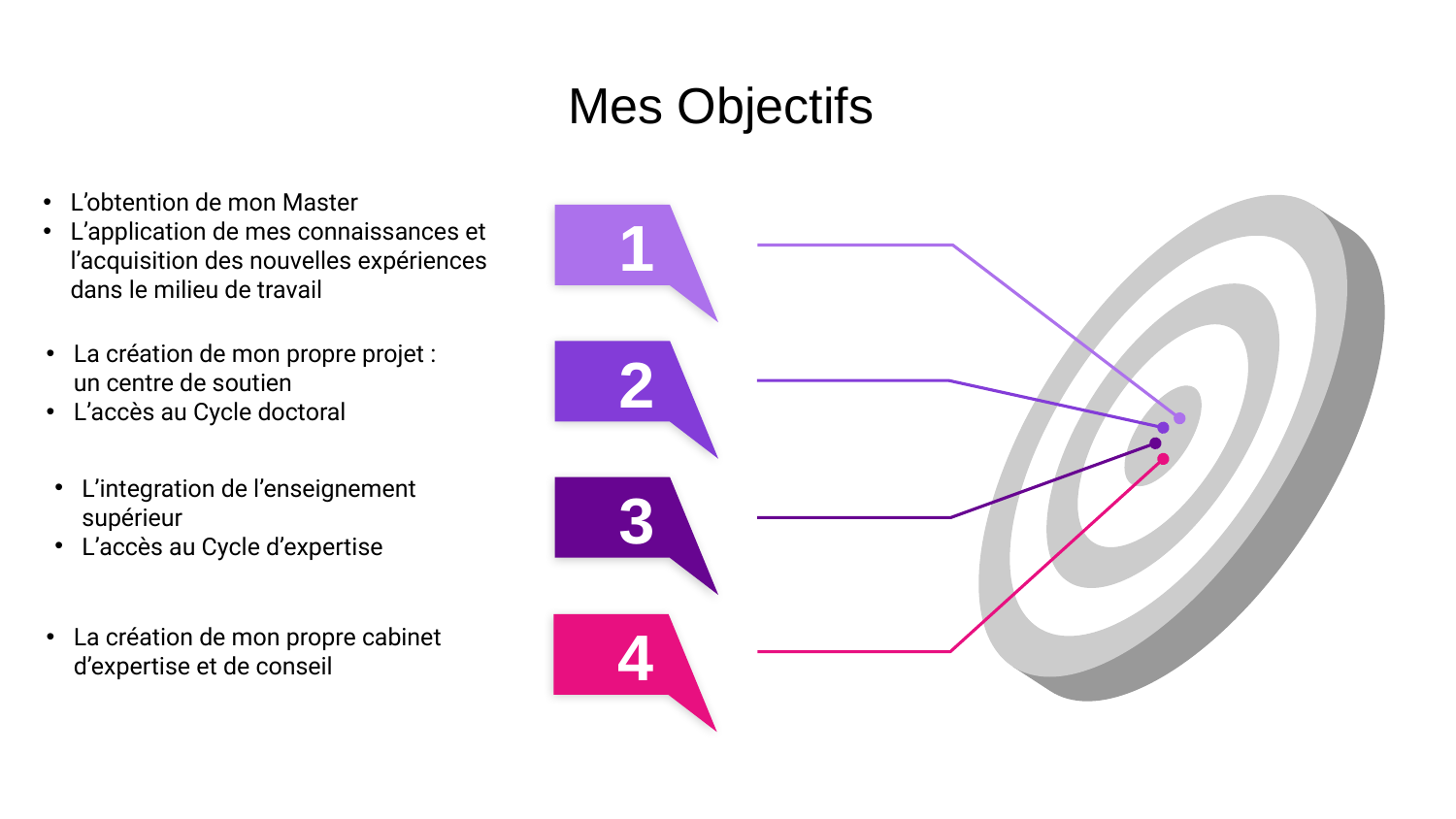

# Mes Objectifs

L’obtention de mon Master
L’application de mes connaissances et l’acquisition des nouvelles expériences dans le milieu de travail
1

La création de mon propre projet : un centre de soutien
L’accès au Cycle doctoral
2

3

4
L’integration de l’enseignement supérieur
L’accès au Cycle d’expertise
La création de mon propre cabinet d’expertise et de conseil